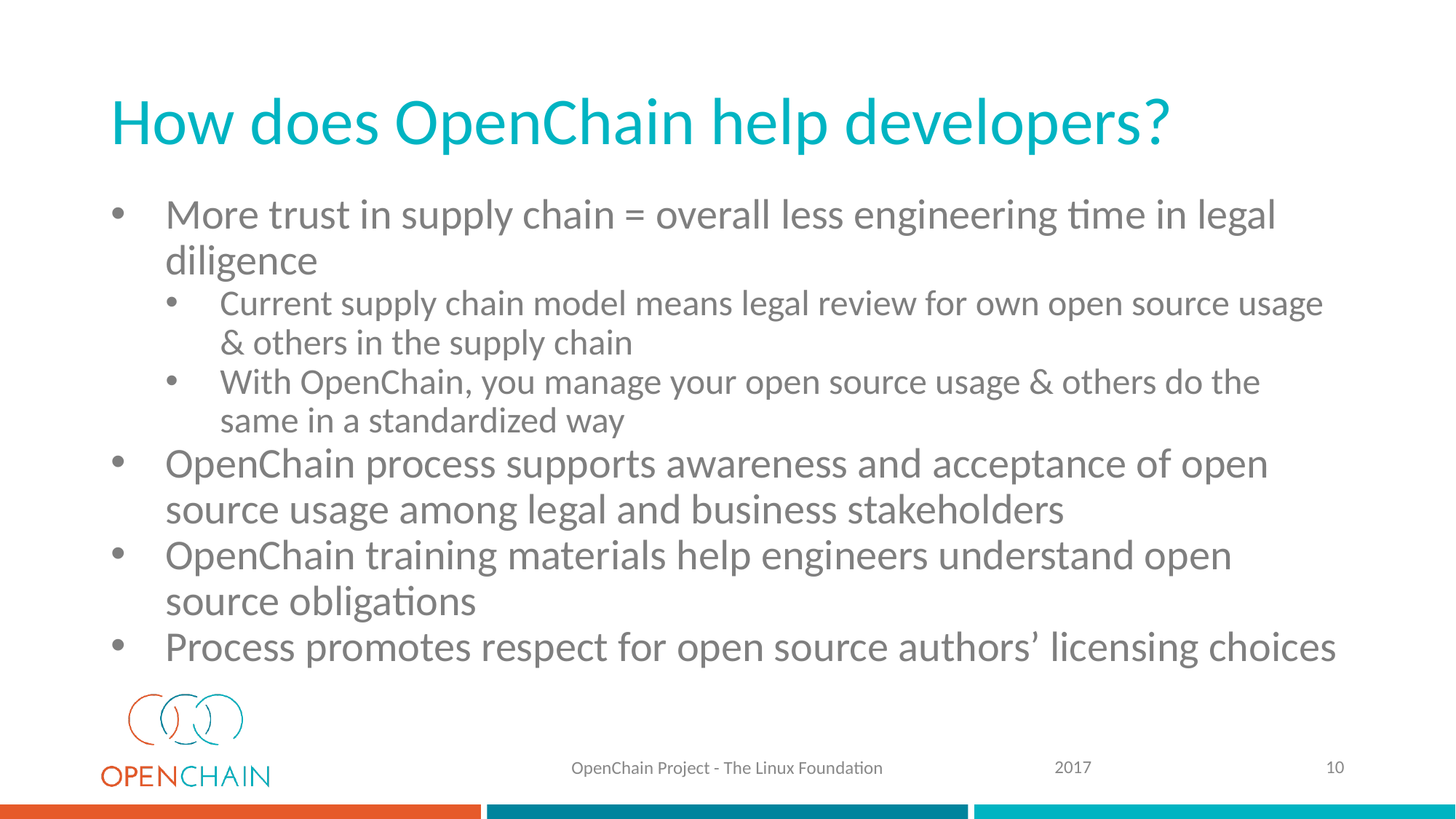

# How does OpenChain help developers?
More trust in supply chain = overall less engineering time in legal diligence
Current supply chain model means legal review for own open source usage & others in the supply chain
With OpenChain, you manage your open source usage & others do the same in a standardized way
OpenChain process supports awareness and acceptance of open source usage among legal and business stakeholders
OpenChain training materials help engineers understand open source obligations
Process promotes respect for open source authors’ licensing choices

2017
10
OpenChain Project - The Linux Foundation